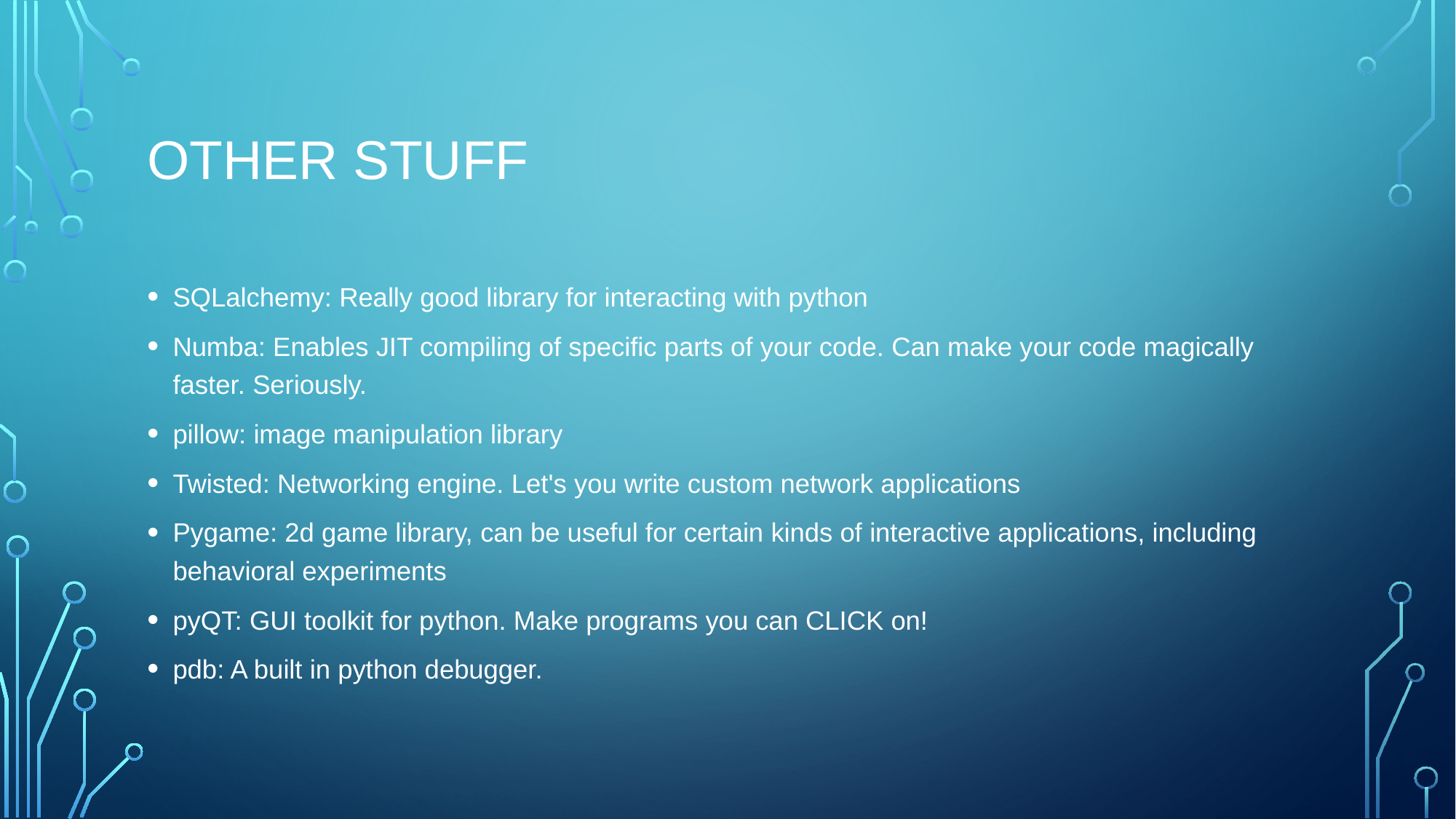

# Other stuff
SQLalchemy: Really good library for interacting with python
Numba: Enables JIT compiling of specific parts of your code. Can make your code magically faster. Seriously.
pillow: image manipulation library
Twisted: Networking engine. Let's you write custom network applications
Pygame: 2d game library, can be useful for certain kinds of interactive applications, including behavioral experiments
pyQT: GUI toolkit for python. Make programs you can CLICK on!
pdb: A built in python debugger.